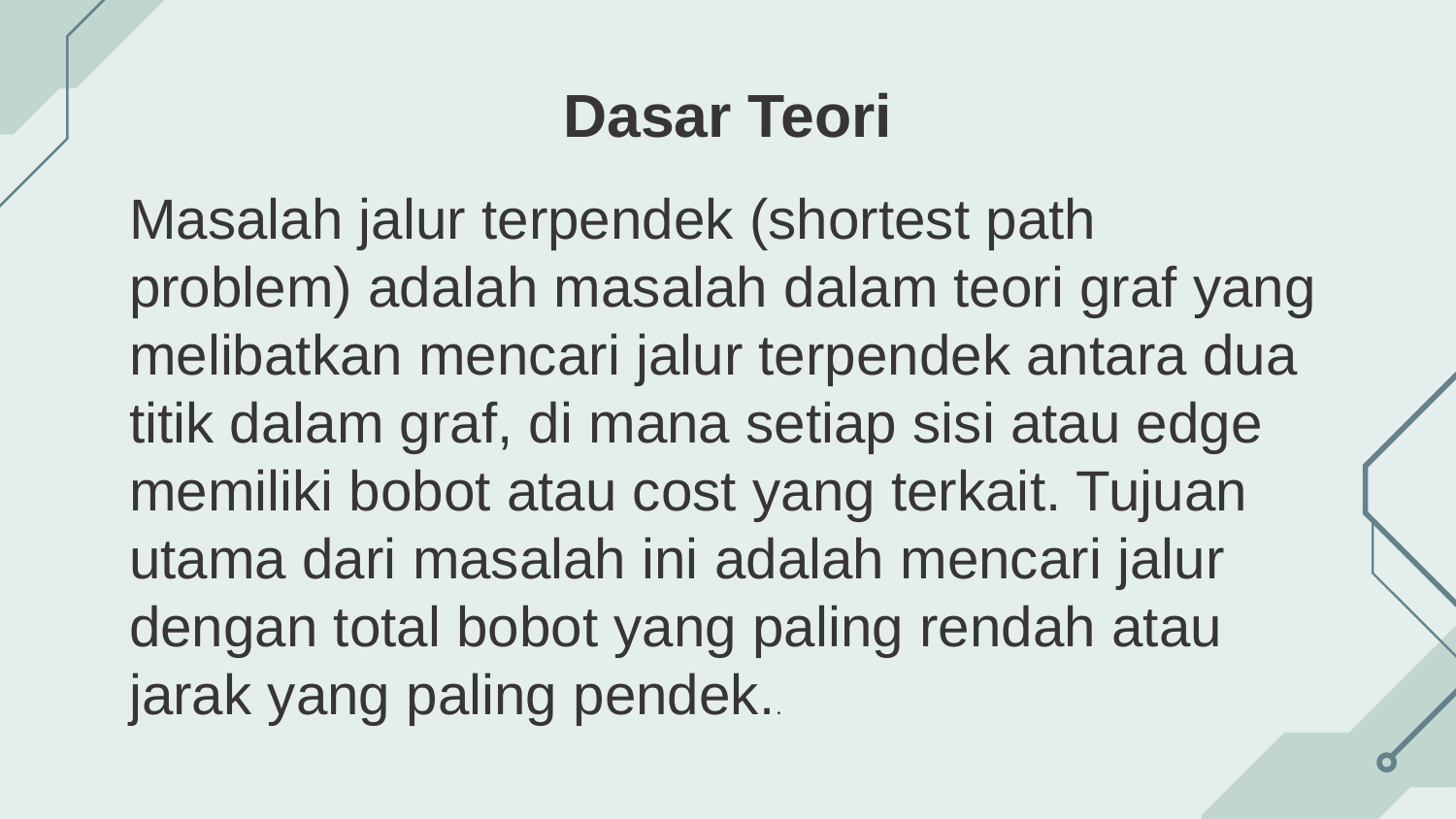

# Dasar Teori
Masalah jalur terpendek (shortest path problem) adalah masalah dalam teori graf yang melibatkan mencari jalur terpendek antara dua titik dalam graf, di mana setiap sisi atau edge memiliki bobot atau cost yang terkait. Tujuan utama dari masalah ini adalah mencari jalur dengan total bobot yang paling rendah atau jarak yang paling pendek..